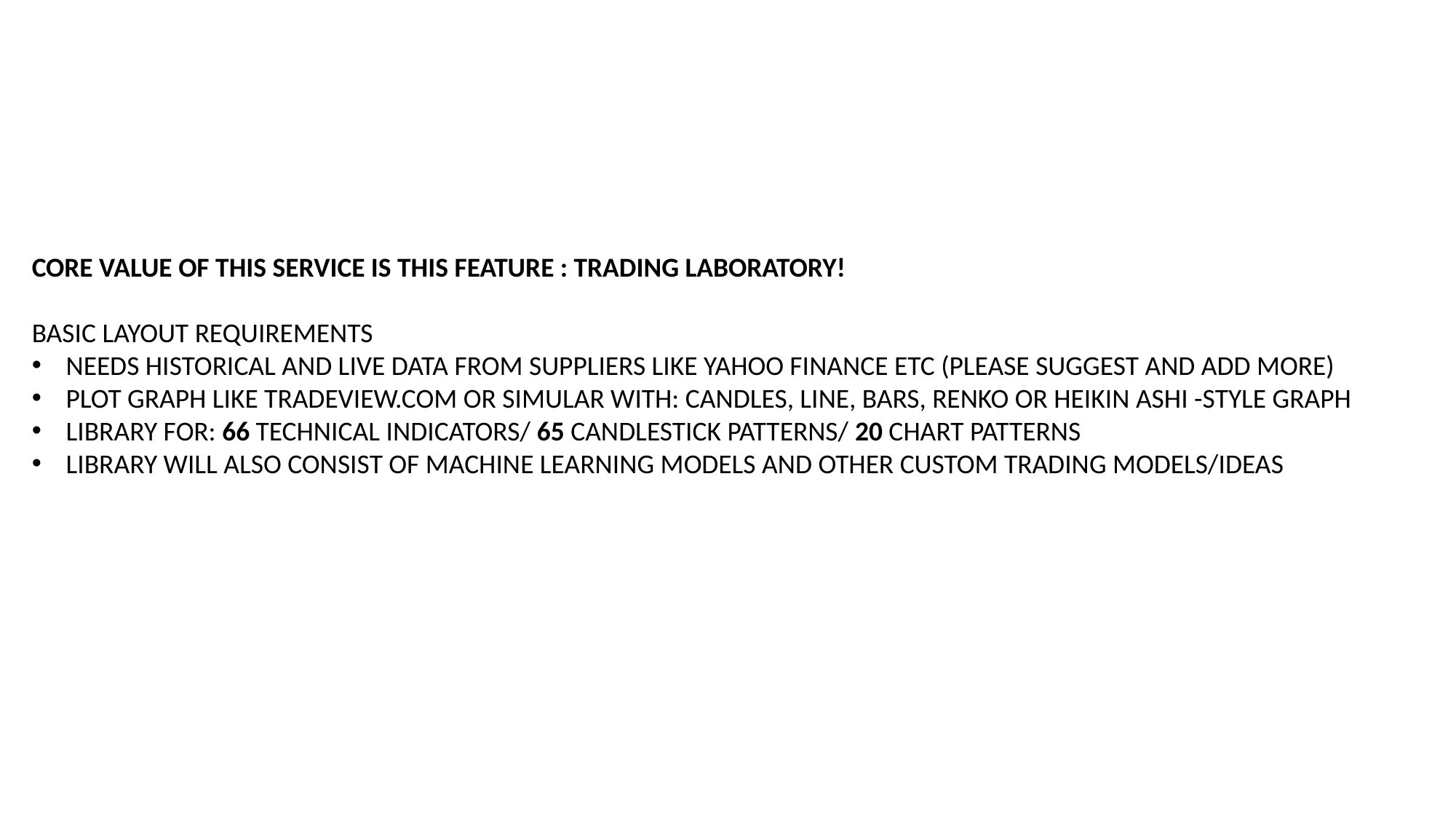

CORE VALUE OF THIS SERVICE IS THIS FEATURE : TRADING LABORATORY!

BASIC LAYOUT REQUIREMENTS
NEEDS HISTORICAL AND LIVE DATA FROM SUPPLIERS LIKE YAHOO FINANCE ETC (PLEASE SUGGEST AND ADD MORE)
PLOT GRAPH LIKE TRADEVIEW.COM OR SIMULAR WITH: CANDLES, LINE, BARS, RENKO OR HEIKIN ASHI -STYLE GRAPH
LIBRARY FOR: 66 TECHNICAL INDICATORS/ 65 CANDLESTICK PATTERNS/ 20 CHART PATTERNS
LIBRARY WILL ALSO CONSIST OF MACHINE LEARNING MODELS AND OTHER CUSTOM TRADING MODELS/IDEAS